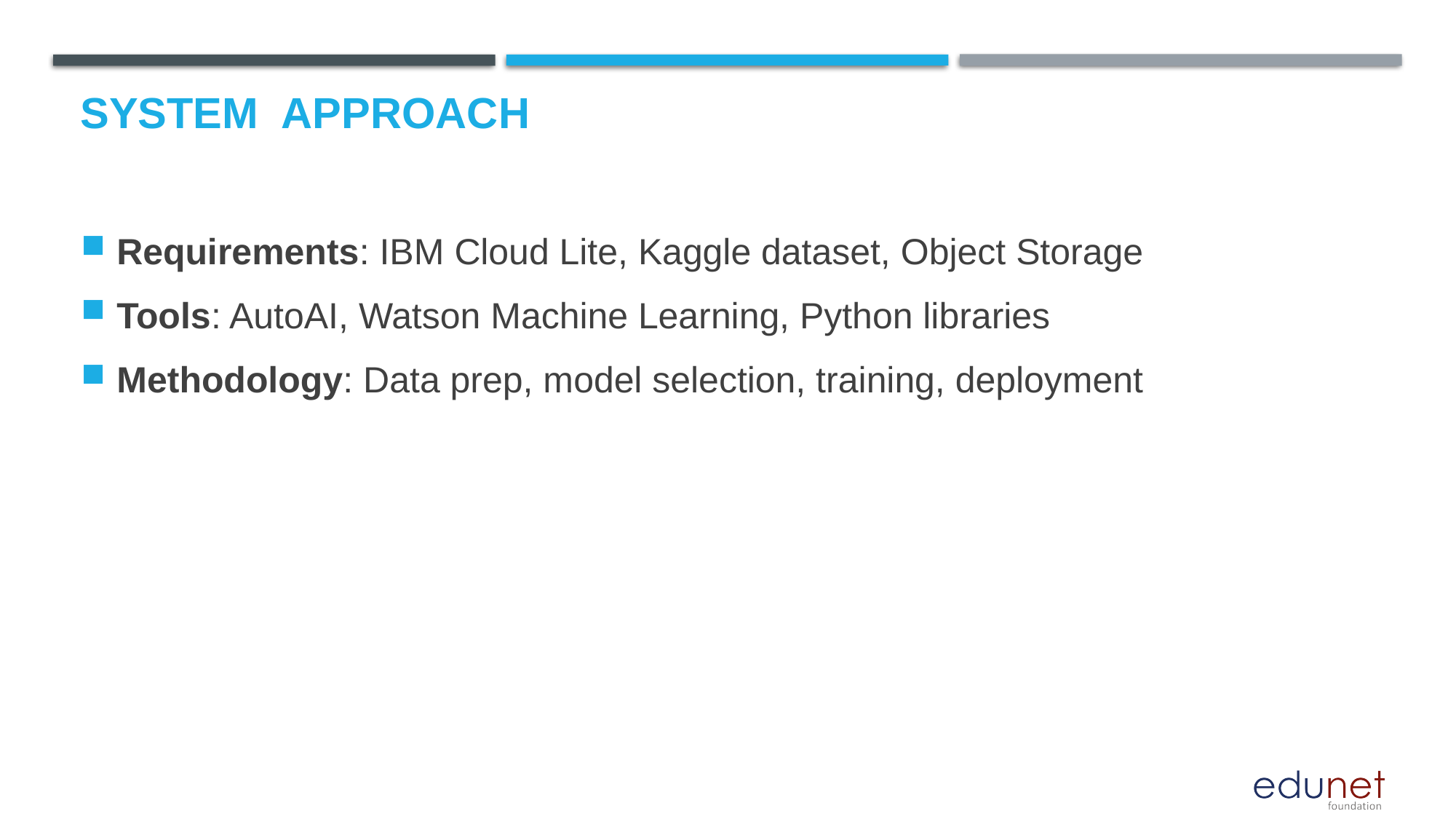

# System  Approach
Requirements: IBM Cloud Lite, Kaggle dataset, Object Storage
Tools: AutoAI, Watson Machine Learning, Python libraries
Methodology: Data prep, model selection, training, deployment